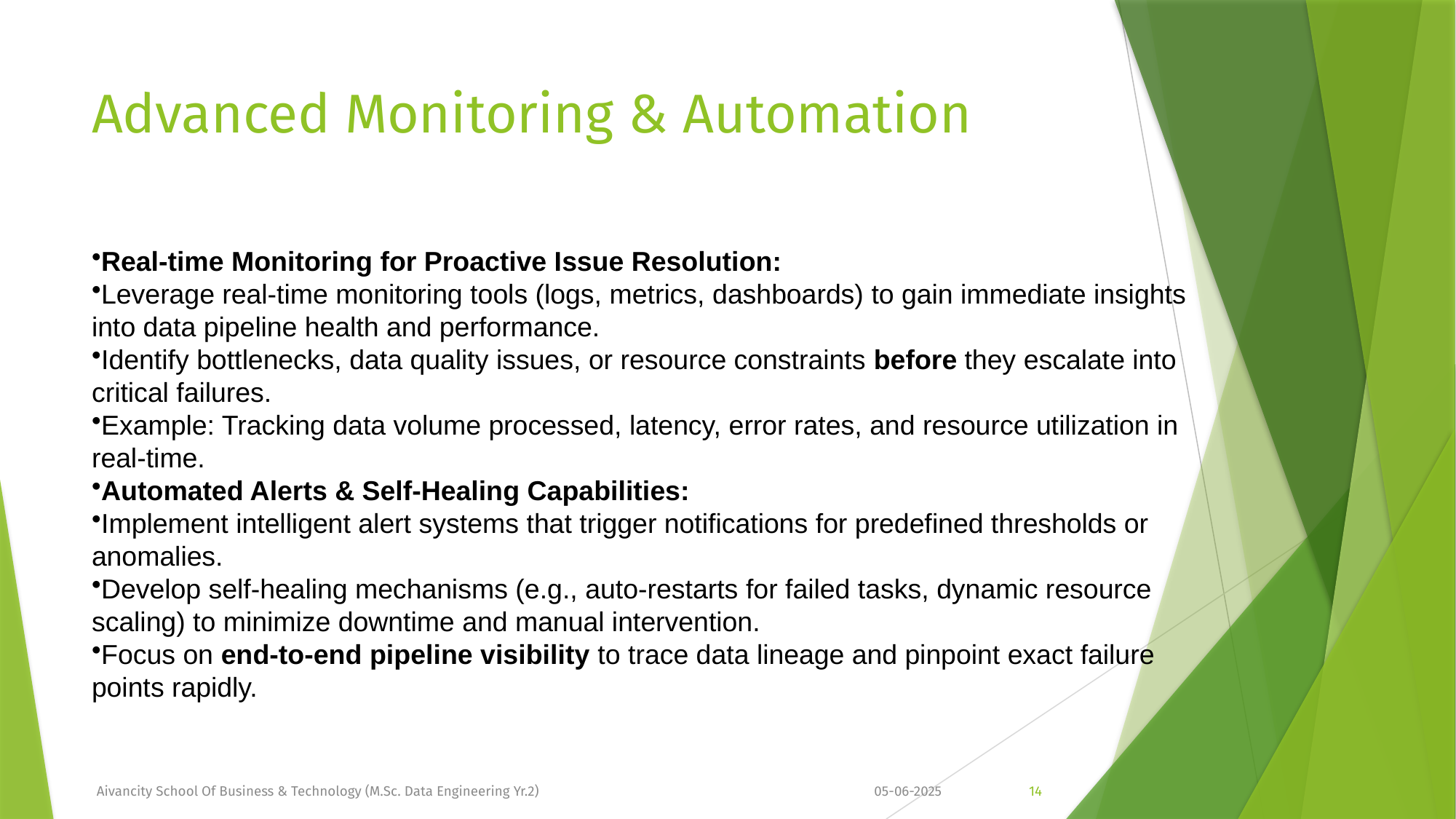

# Advanced Monitoring & Automation
Real-time Monitoring for Proactive Issue Resolution:
Leverage real-time monitoring tools (logs, metrics, dashboards) to gain immediate insights into data pipeline health and performance.
Identify bottlenecks, data quality issues, or resource constraints before they escalate into critical failures.
Example: Tracking data volume processed, latency, error rates, and resource utilization in real-time.
Automated Alerts & Self-Healing Capabilities:
Implement intelligent alert systems that trigger notifications for predefined thresholds or anomalies.
Develop self-healing mechanisms (e.g., auto-restarts for failed tasks, dynamic resource scaling) to minimize downtime and manual intervention.
Focus on end-to-end pipeline visibility to trace data lineage and pinpoint exact failure points rapidly.

Aivancity School Of Business & Technology (M.Sc. Data Engineering Yr.2)
05-06-2025
14